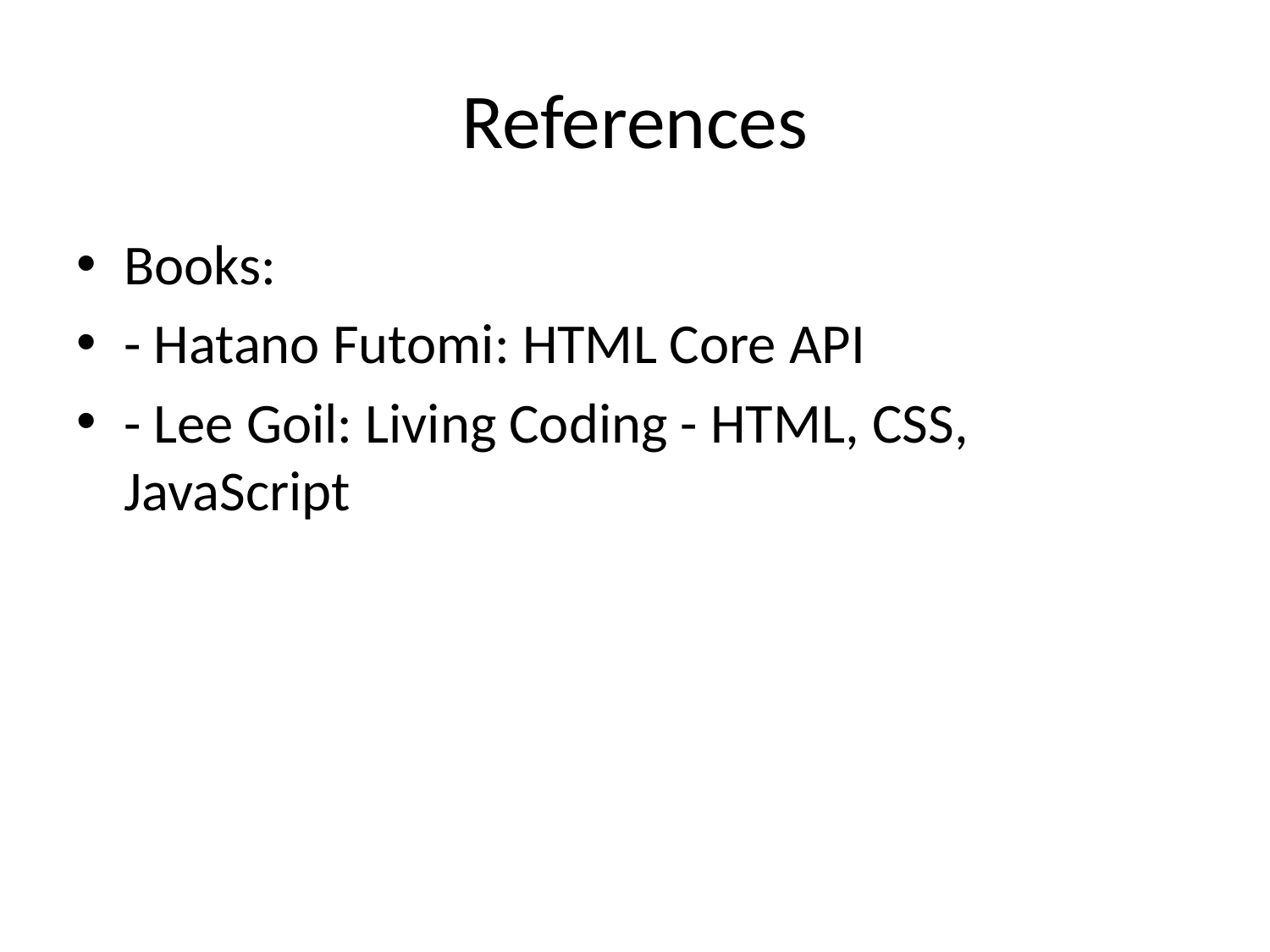

# References
Books:
- Hatano Futomi: HTML Core API
- Lee Goil: Living Coding - HTML, CSS, JavaScript